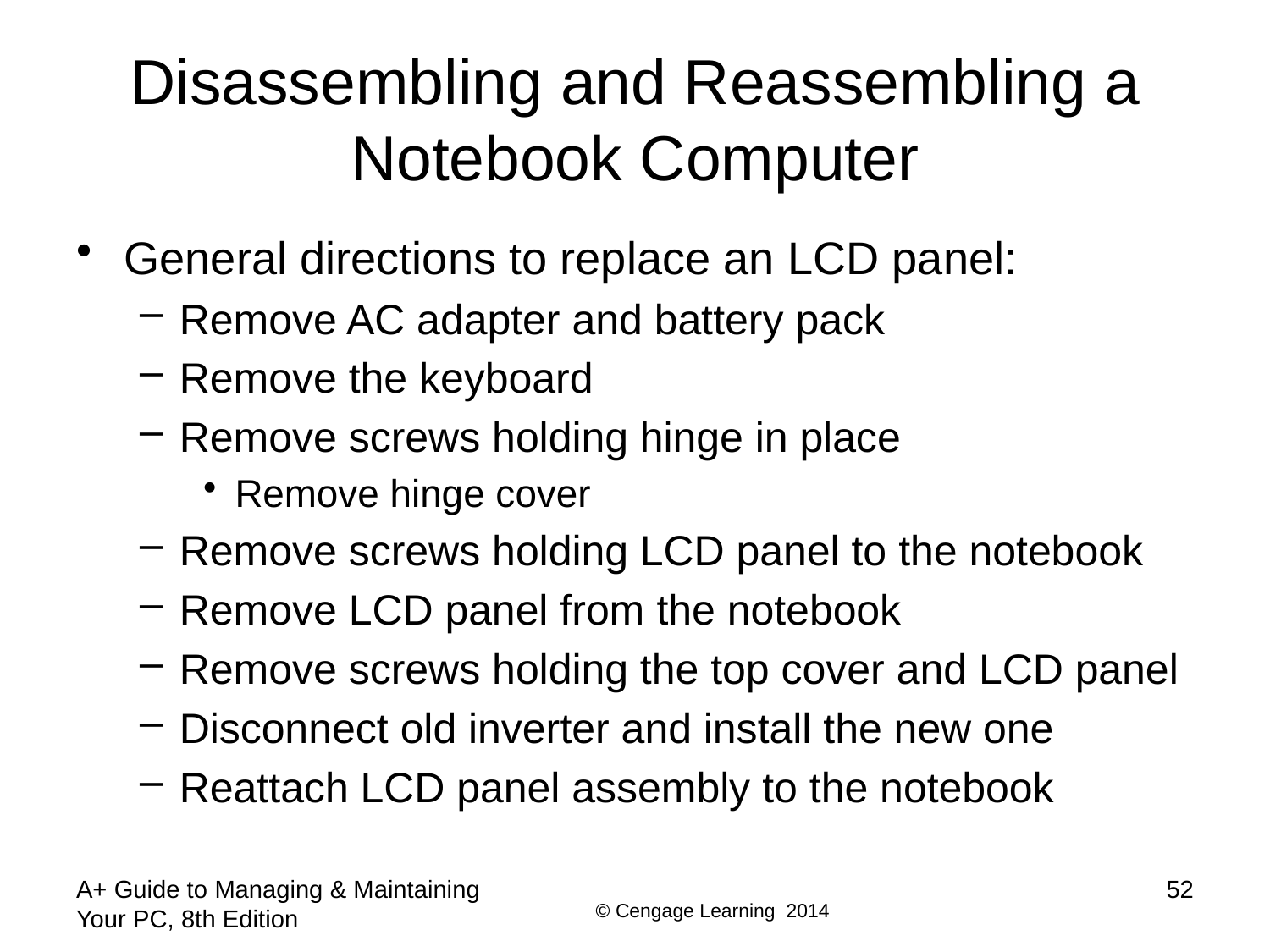

# Disassembling and Reassembling a Notebook Computer
General directions to replace an LCD panel:
Remove AC adapter and battery pack
Remove the keyboard
Remove screws holding hinge in place
Remove hinge cover
Remove screws holding LCD panel to the notebook
Remove LCD panel from the notebook
Remove screws holding the top cover and LCD panel
Disconnect old inverter and install the new one
Reattach LCD panel assembly to the notebook
A+ Guide to Managing & Maintaining Your PC, 8th Edition
52